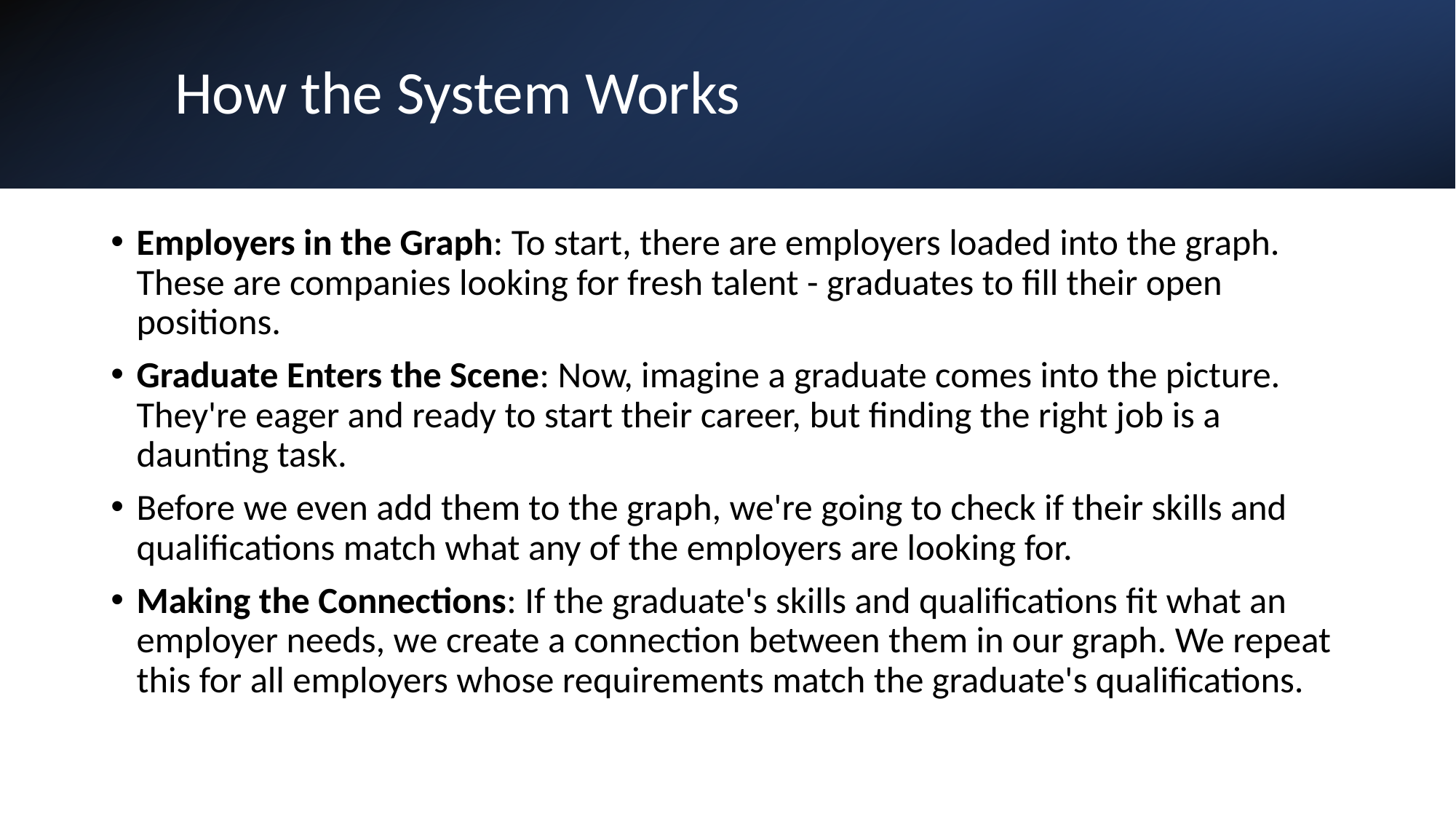

# How the System Works
Employers in the Graph: To start, there are employers loaded into the graph. These are companies looking for fresh talent - graduates to fill their open positions.
Graduate Enters the Scene: Now, imagine a graduate comes into the picture. They're eager and ready to start their career, but finding the right job is a daunting task.
Before we even add them to the graph, we're going to check if their skills and qualifications match what any of the employers are looking for.
Making the Connections: If the graduate's skills and qualifications fit what an employer needs, we create a connection between them in our graph. We repeat this for all employers whose requirements match the graduate's qualifications.